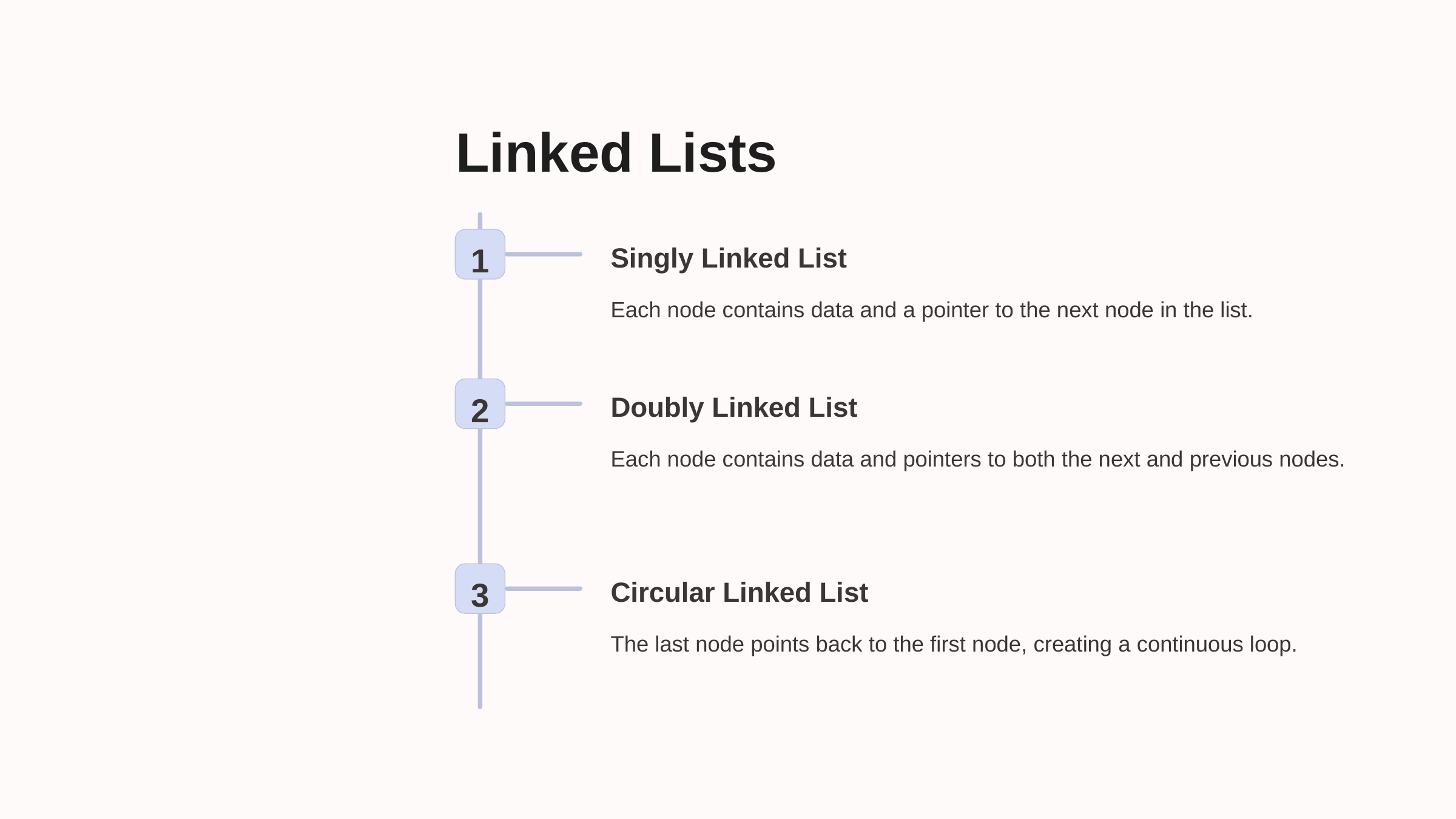

Linked Lists

1
Singly Linked List

Each node contains data and a pointer to the next node in the list.

2
Doubly Linked List

Each node contains data and pointers to both the next and previous nodes.

3
Circular Linked List

The last node points back to the first node, creating a continuous loop.